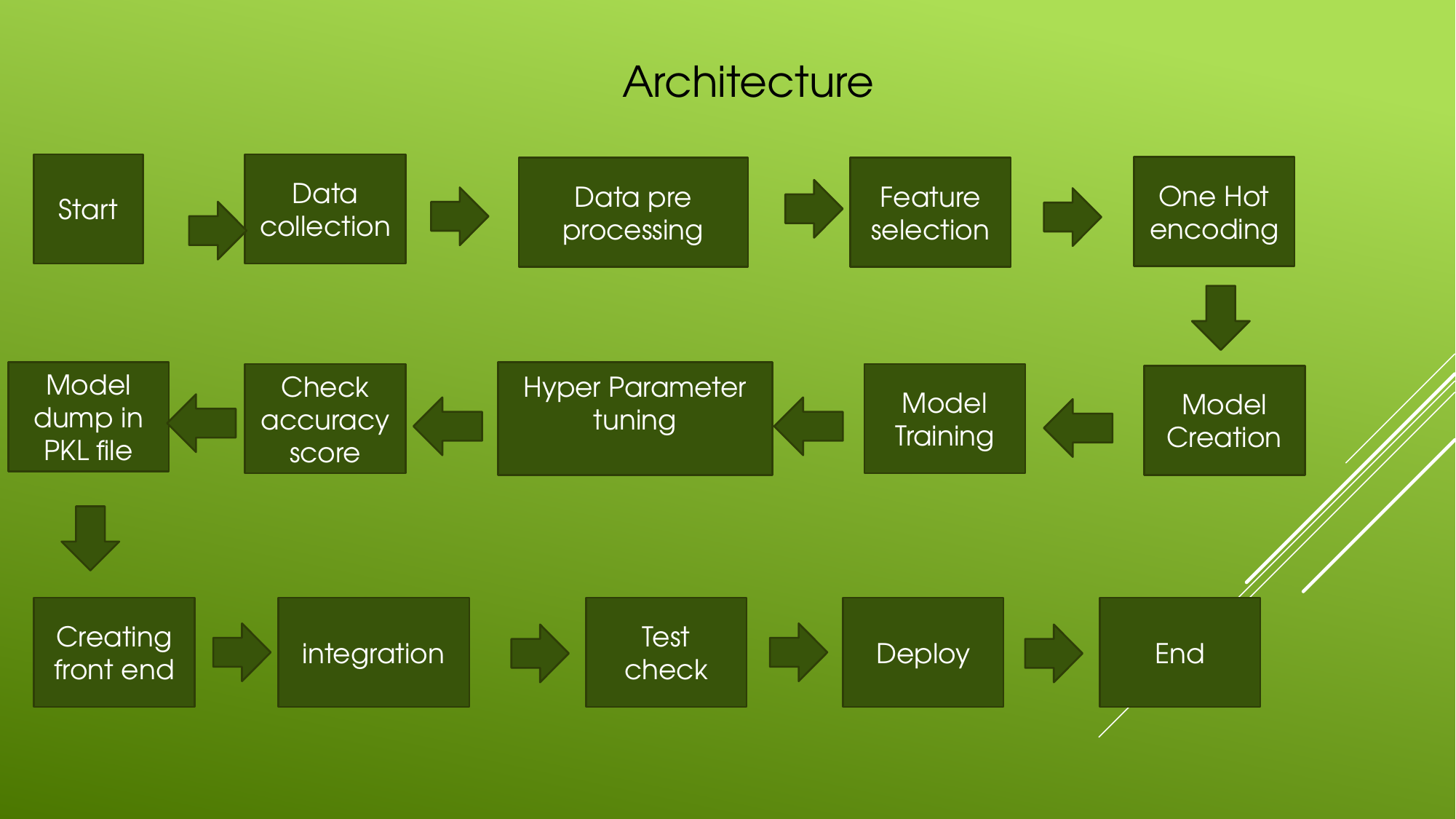

Architecture

Start
Data collection
One Hot encoding
Data pre processing
Feature selection

Model dump in PKL file
Hyper Parameter tuning

Check accuracy score
Model Training
Model Creation

Creating front end
integration
Test check
Deploy
End